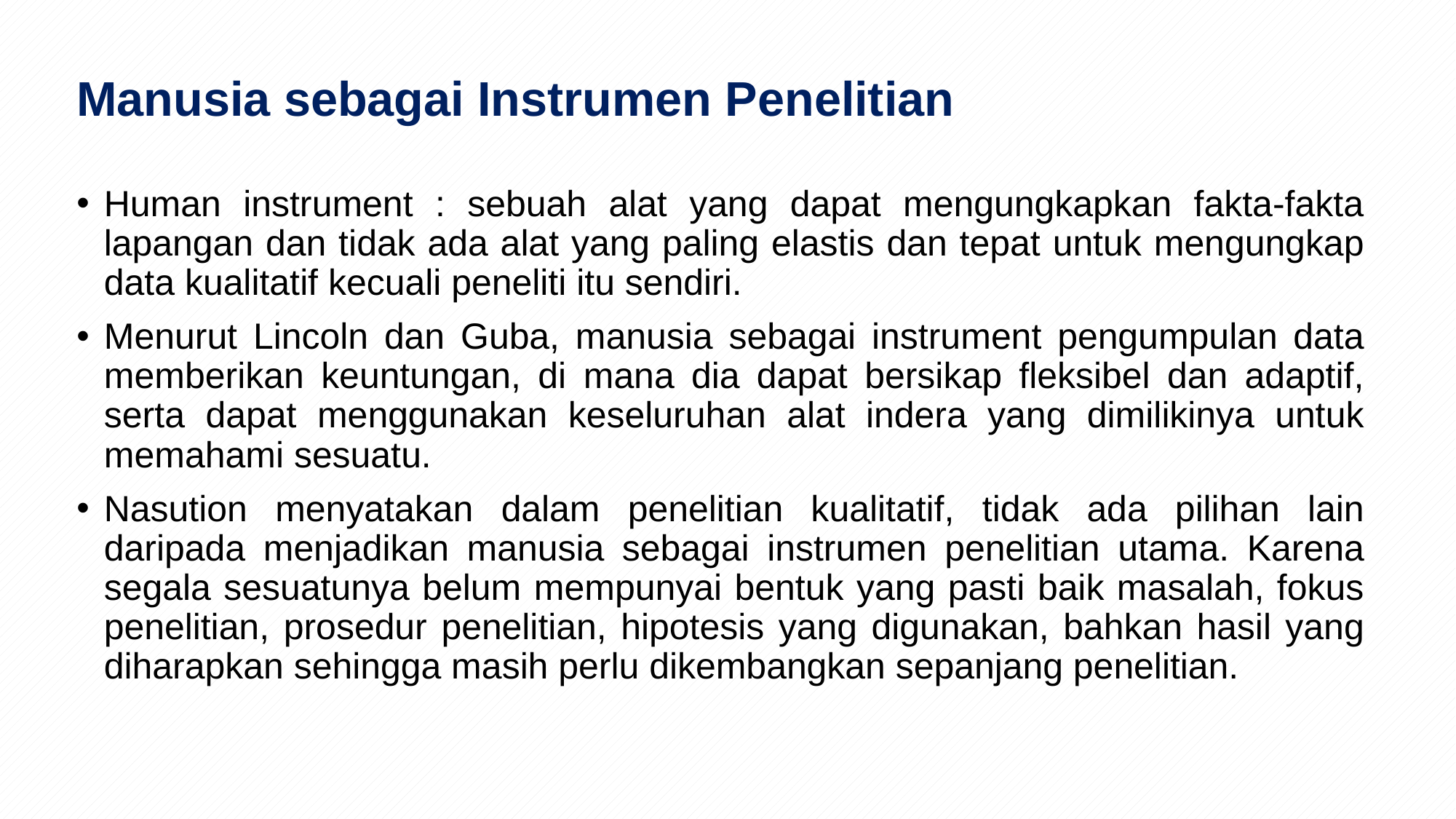

# Manusia sebagai Instrumen Penelitian
Human instrument : sebuah alat yang dapat mengungkapkan fakta-fakta lapangan dan tidak ada alat yang paling elastis dan tepat untuk mengungkap data kualitatif kecuali peneliti itu sendiri.
Menurut Lincoln dan Guba, manusia sebagai instrument pengumpulan data memberikan keuntungan, di mana dia dapat bersikap fleksibel dan adaptif, serta dapat menggunakan keseluruhan alat indera yang dimilikinya untuk memahami sesuatu.
Nasution menyatakan dalam penelitian kualitatif, tidak ada pilihan lain daripada menjadikan manusia sebagai instrumen penelitian utama. Karena segala sesuatunya belum mempunyai bentuk yang pasti baik masalah, fokus penelitian, prosedur penelitian, hipotesis yang digunakan, bahkan hasil yang diharapkan sehingga masih perlu dikembangkan sepanjang penelitian.